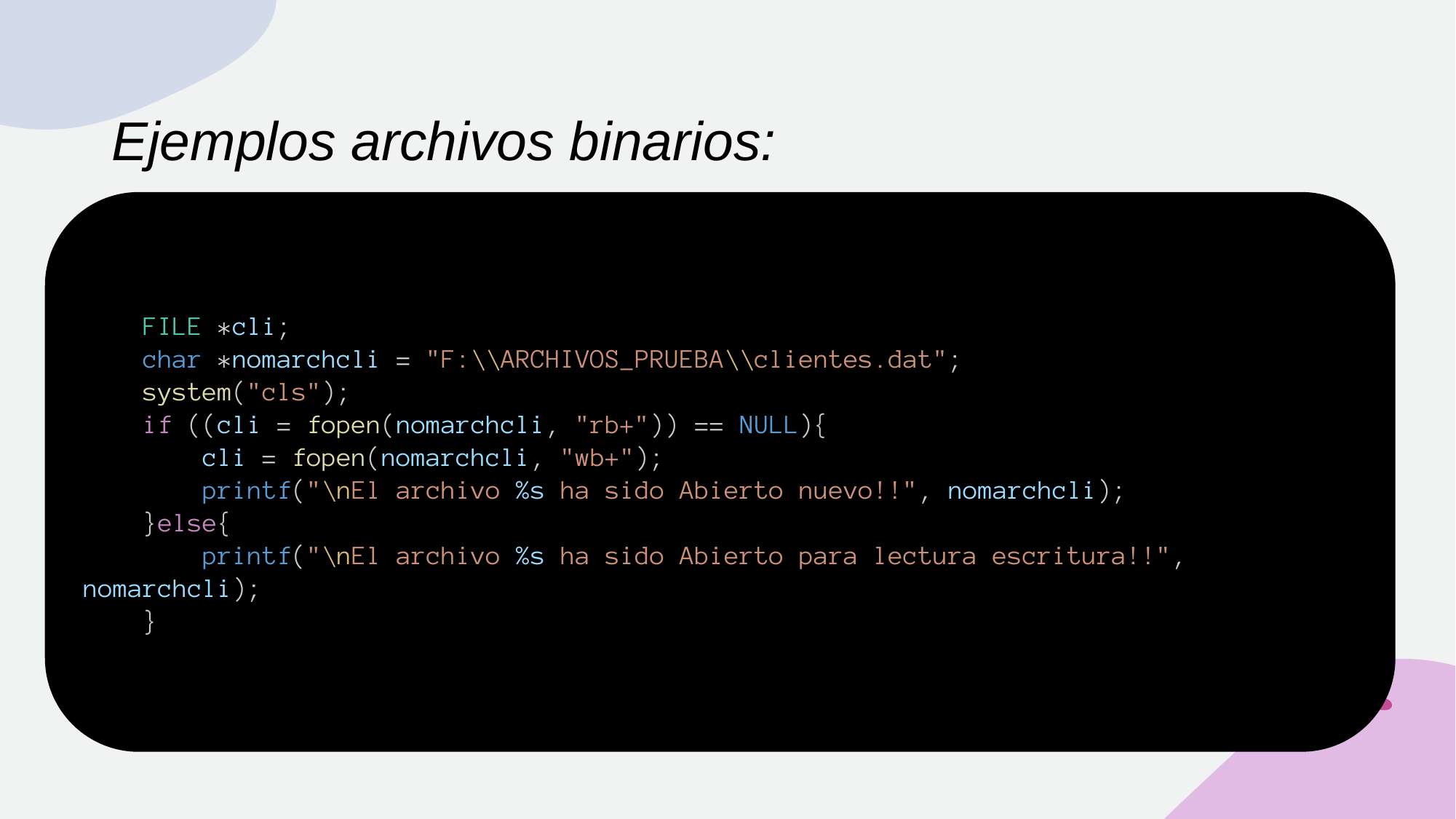

# Ejemplos archivos binarios:
    FILE *cli;
    char *nomarchcli = "F:\\ARCHIVOS_PRUEBA\\clientes.dat";
    system("cls");
    if ((cli = fopen(nomarchcli, "rb+")) == NULL){
        cli = fopen(nomarchcli, "wb+");
        printf("\nEl archivo %s ha sido Abierto nuevo!!", nomarchcli);
    }else{
        printf("\nEl archivo %s ha sido Abierto para lectura escritura!!", nomarchcli);
    }